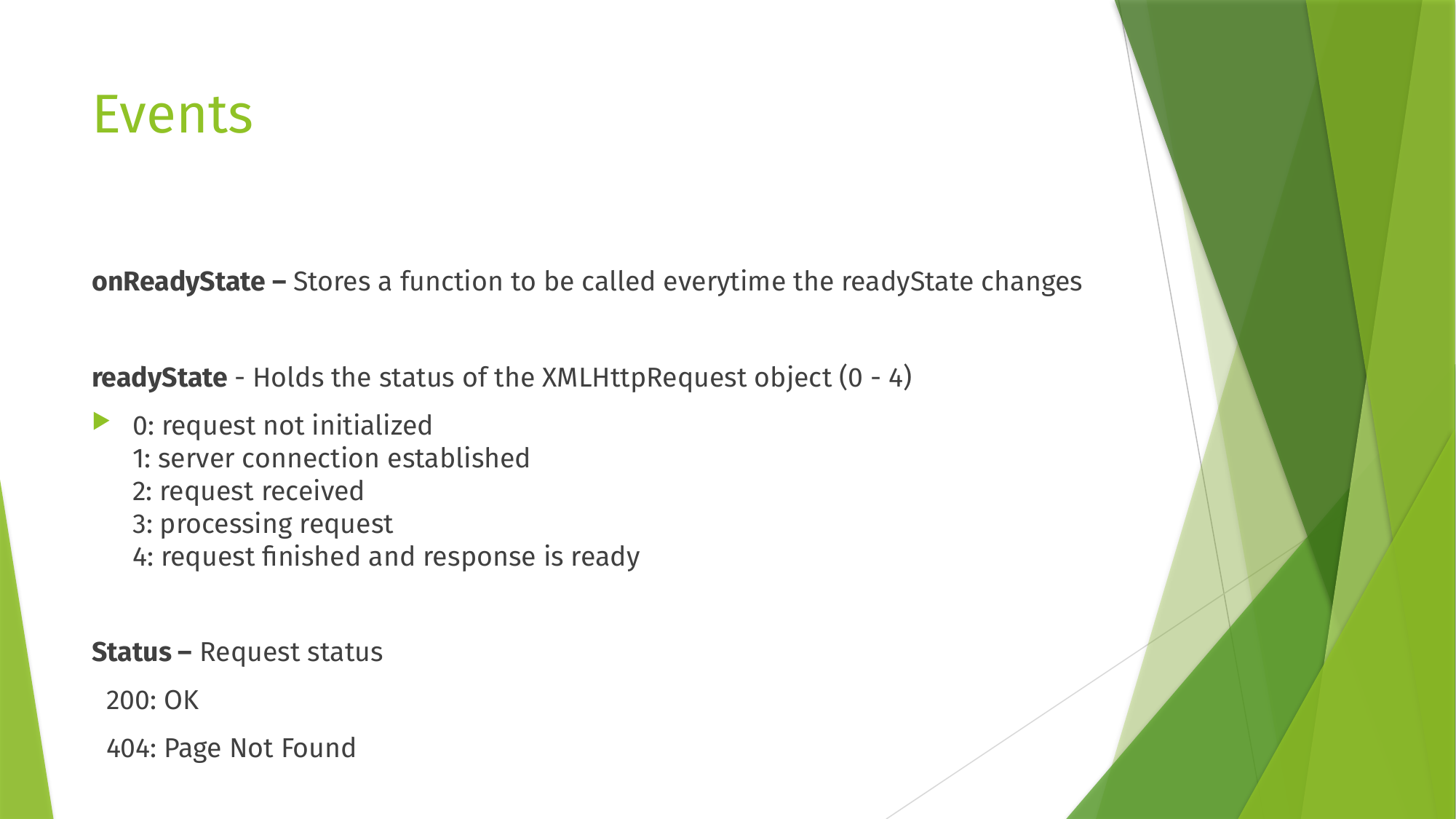

# Events
onReadyState – Stores a function to be called everytime the readyState changes

readyState - Holds the status of the XMLHttpRequest object (0 - 4)
0: request not initialized 
1: server connection established
2: request received 
3: processing request 
4: request finished and response is ready

Status – Request status
  200: OK
  404: Page Not Found